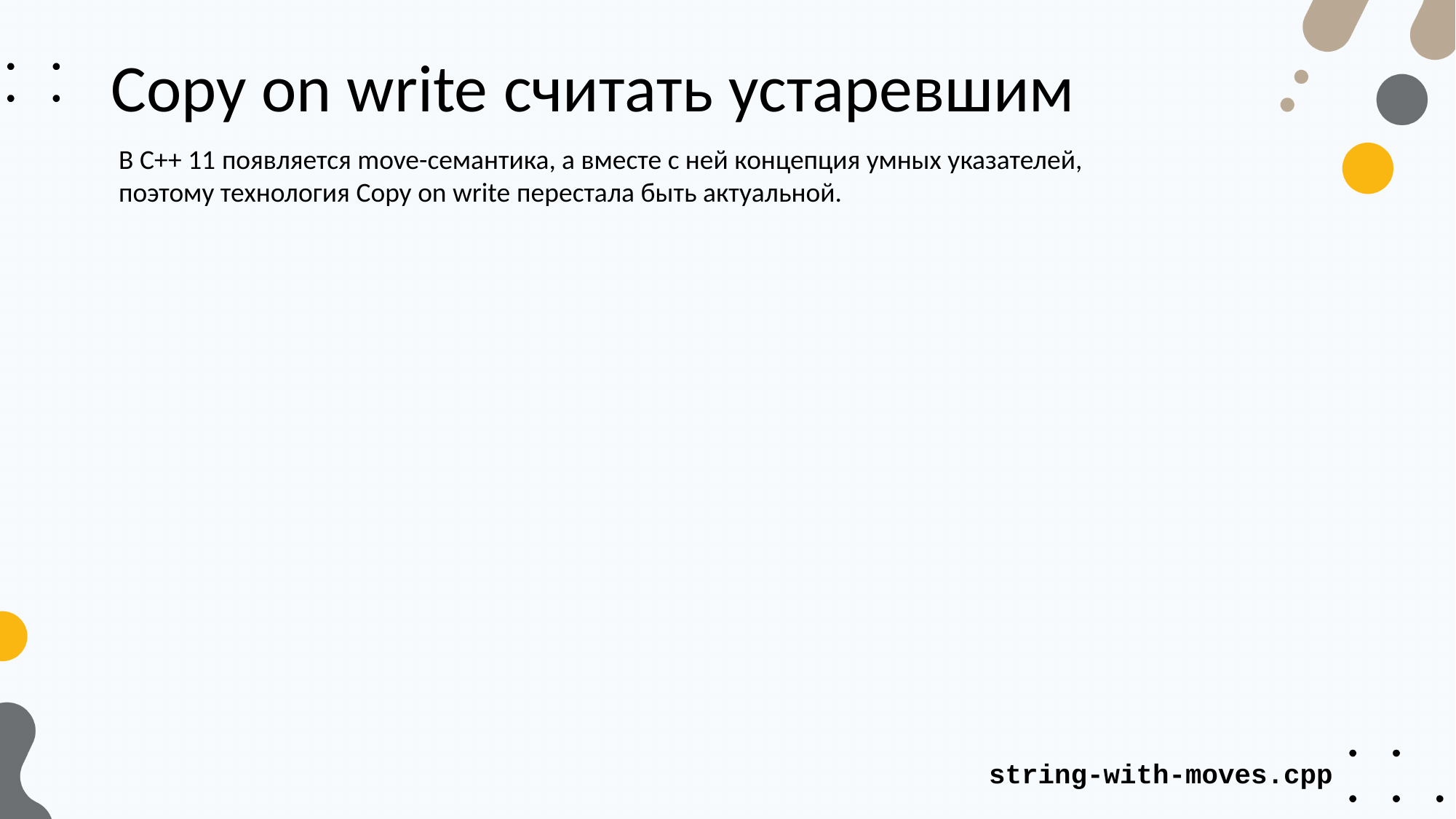

# Copy on write считать устаревшим
В C++ 11 появляется move-семантика, а вместе с ней концепция умных указателей, поэтому технология Copy on write перестала быть актуальной.
string-with-moves.cpp